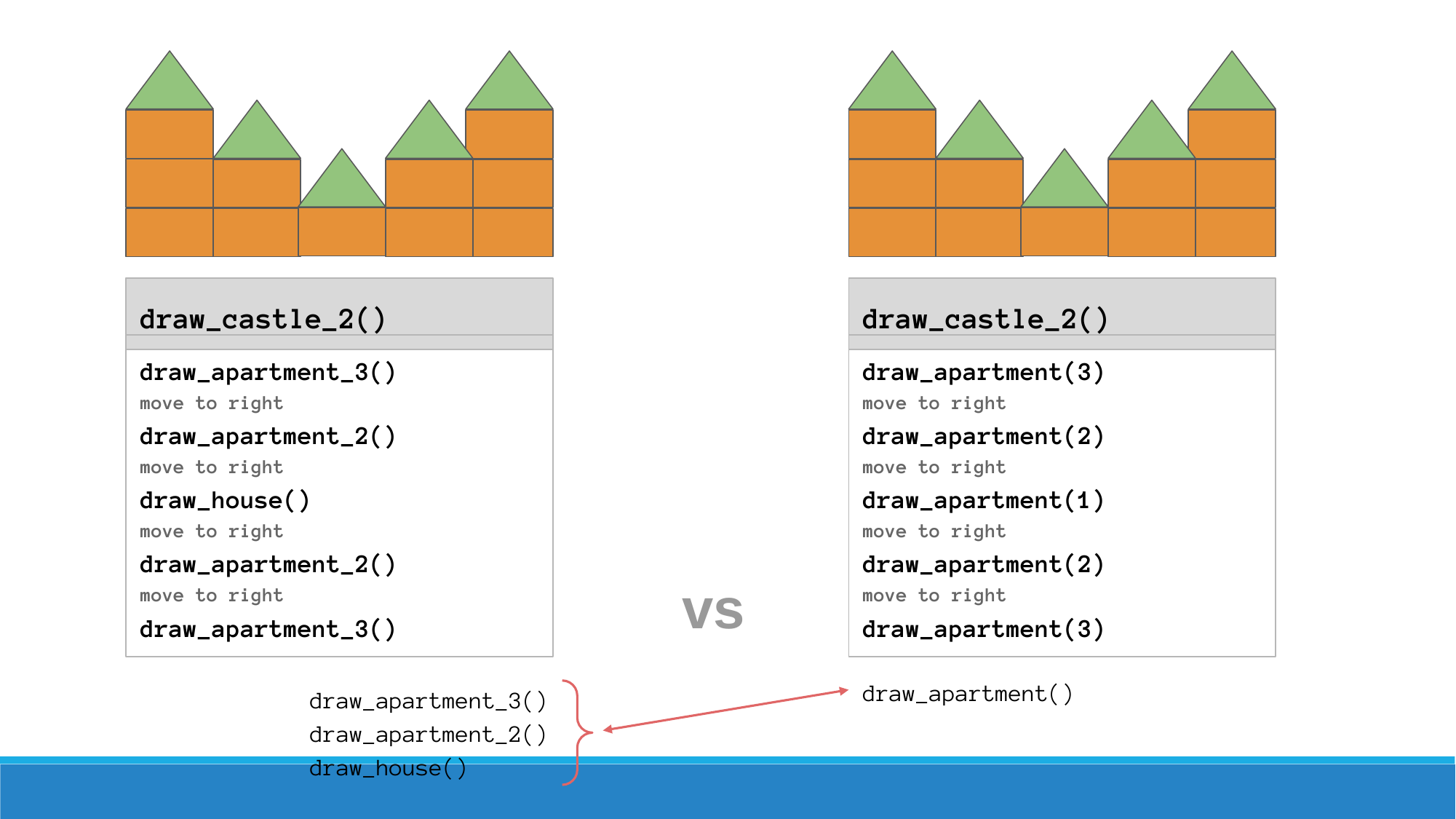

draw_castle_2()
draw_apartment_3()
move to right
draw_apartment_2()
move to right
draw_house()
move to right
draw_apartment_2()
move to right
draw_apartment_3()
draw_castle_2()
draw_apartment(3)
move to right
draw_apartment(2)
move to right
draw_apartment(1)
move to right
draw_apartment(2)
move to right
draw_apartment(3)
vs
draw_apartment()
draw_apartment_3()
draw_apartment_2()
draw_house()